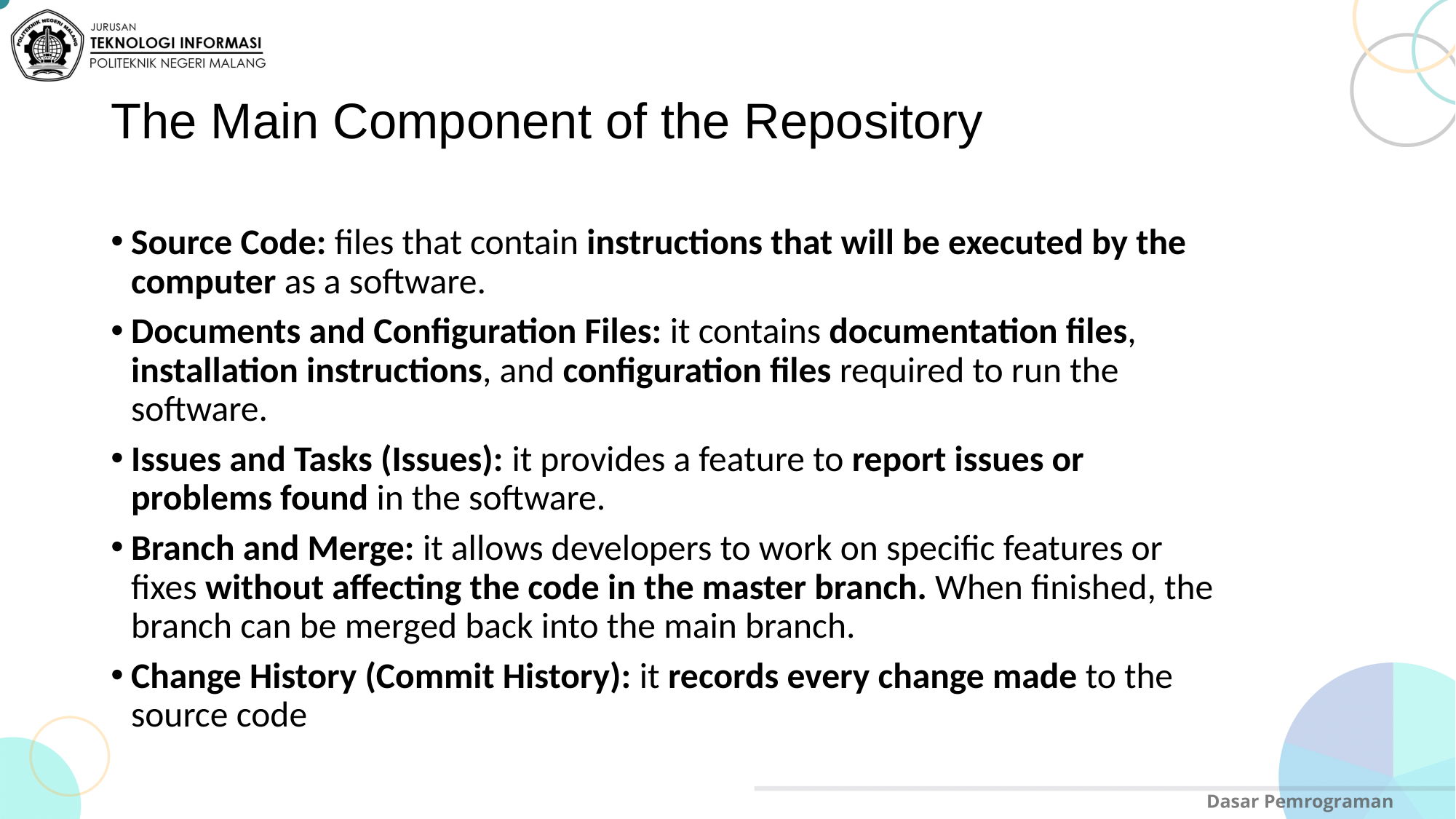

# The Main Component of the Repository
Source Code: files that contain instructions that will be executed by the computer as a software.
Documents and Configuration Files: it contains documentation files, installation instructions, and configuration files required to run the software.
Issues and Tasks (Issues): it provides a feature to report issues or problems found in the software.
Branch and Merge: it allows developers to work on specific features or fixes without affecting the code in the master branch. When finished, the branch can be merged back into the main branch.
Change History (Commit History): it records every change made to the source code